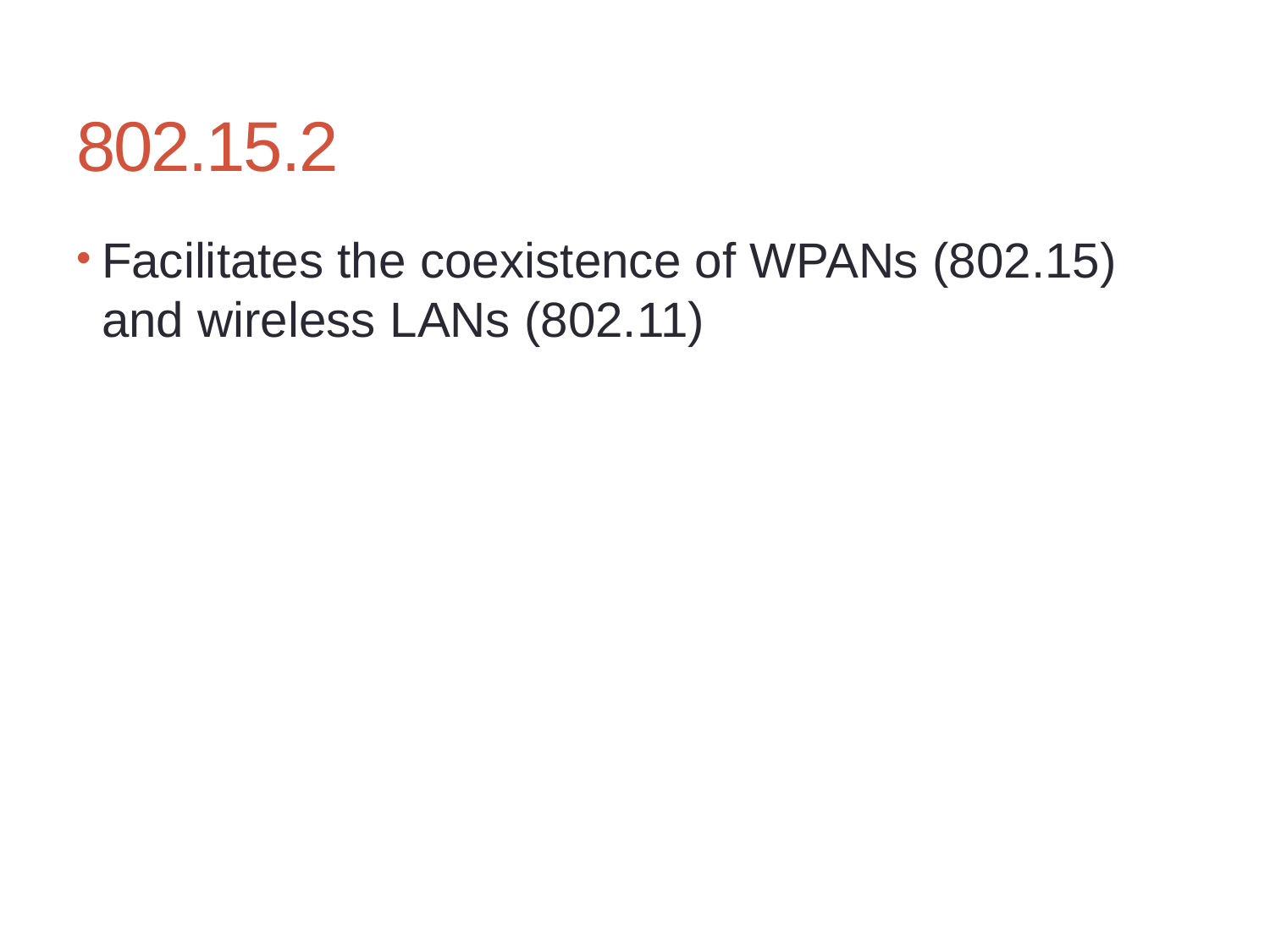

# 802.15.2
Facilitates the coexistence of WPANs (802.15) and wireless LANs (802.11)